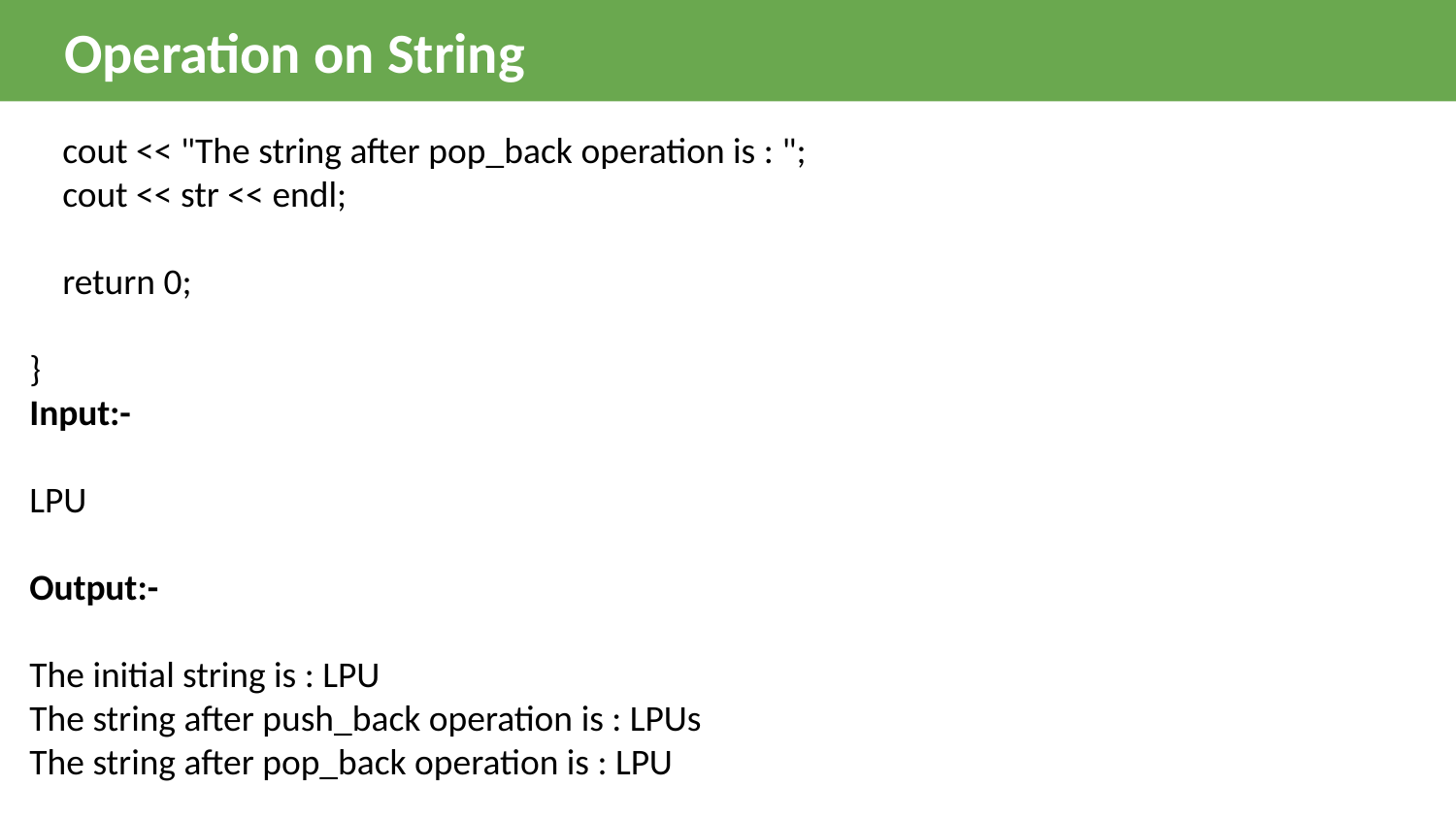

Operation on String
    cout << "The string after pop_back operation is : ";
    cout << str << endl;

    return 0;

}
Input:-

LPU

Output:-

The initial string is : LPU
The string after push_back operation is : LPUs
The string after pop_back operation is : LPU